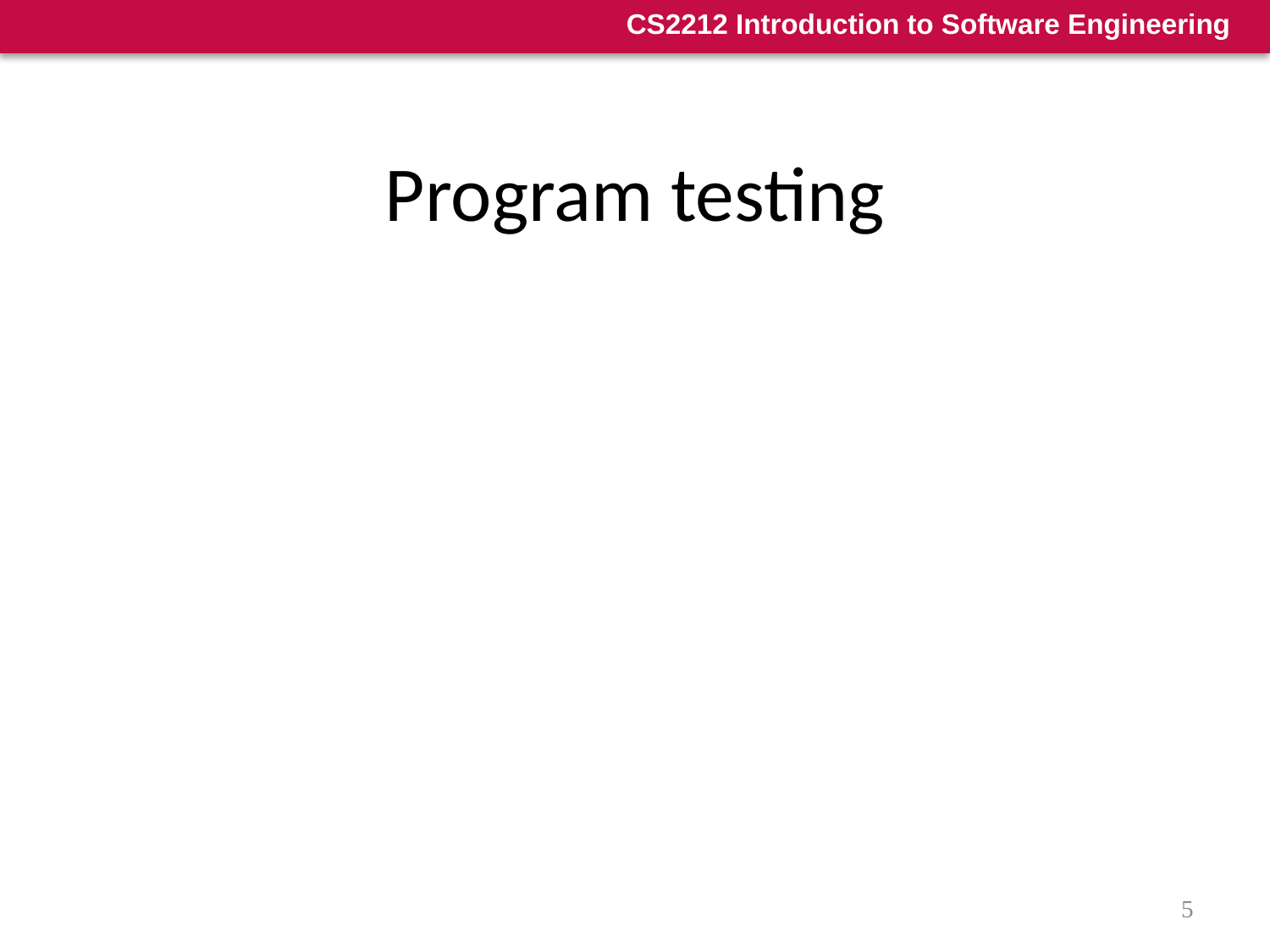

# Program testing
Can reveal the presence of errors NOT their absence
Only exhaustive testing can show a program is
free from defects. However, exhaustive testing
for any but trivial programs is impossible

A successful test is a test which discovers one or more errors

Should be used in conjunction with static verification

Run all tests after modifying a system
5